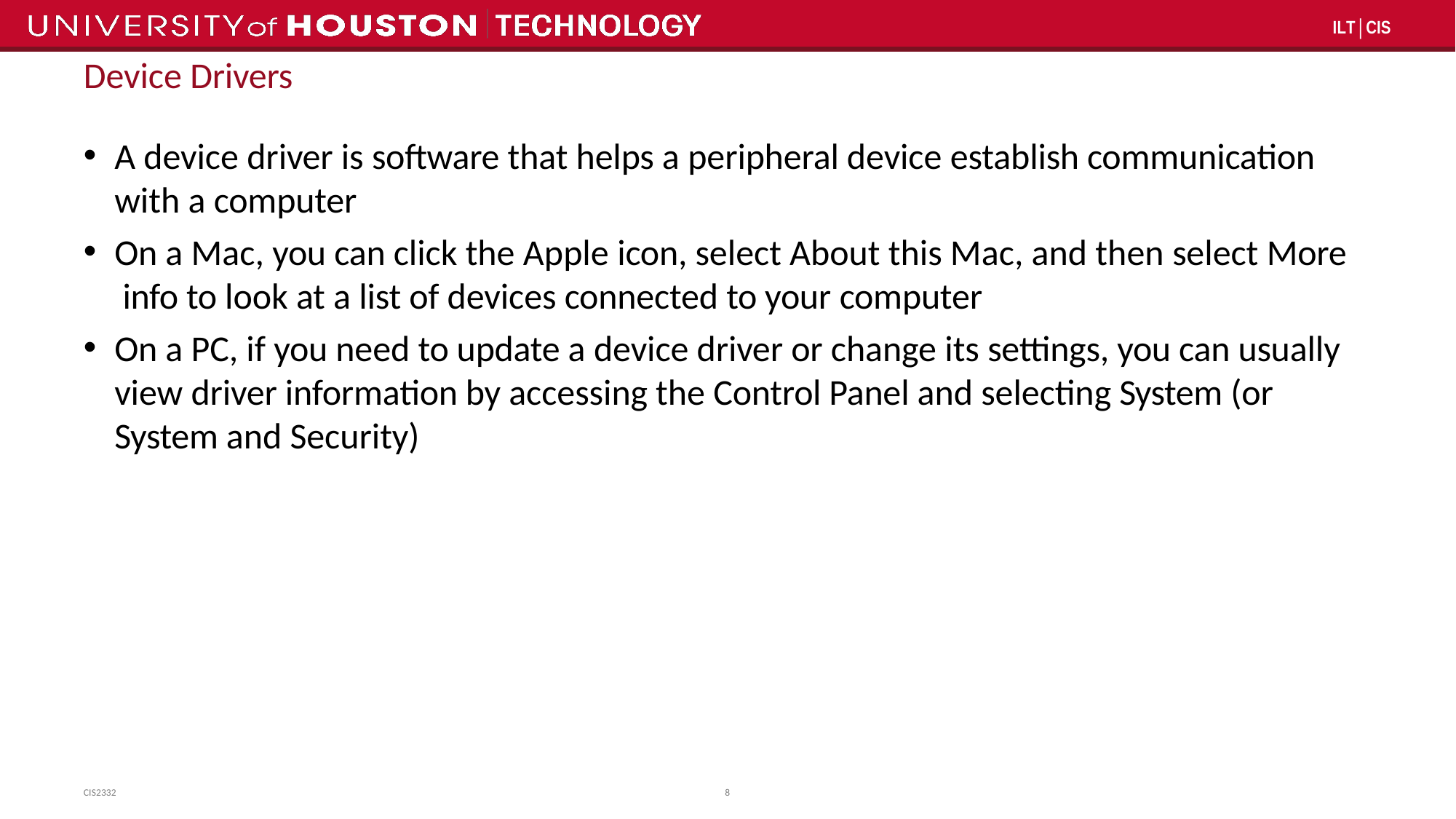

ILT│CIS
# Device Drivers
A device driver is software that helps a peripheral device establish communication  with a computer
On a Mac, you can click the Apple icon, select About this Mac, and then select More  info to look at a list of devices connected to your computer
On a PC, if you need to update a device driver or change its settings, you can usually  view driver information by accessing the Control Panel and selecting System (or  System and Security)
CIS2332
8